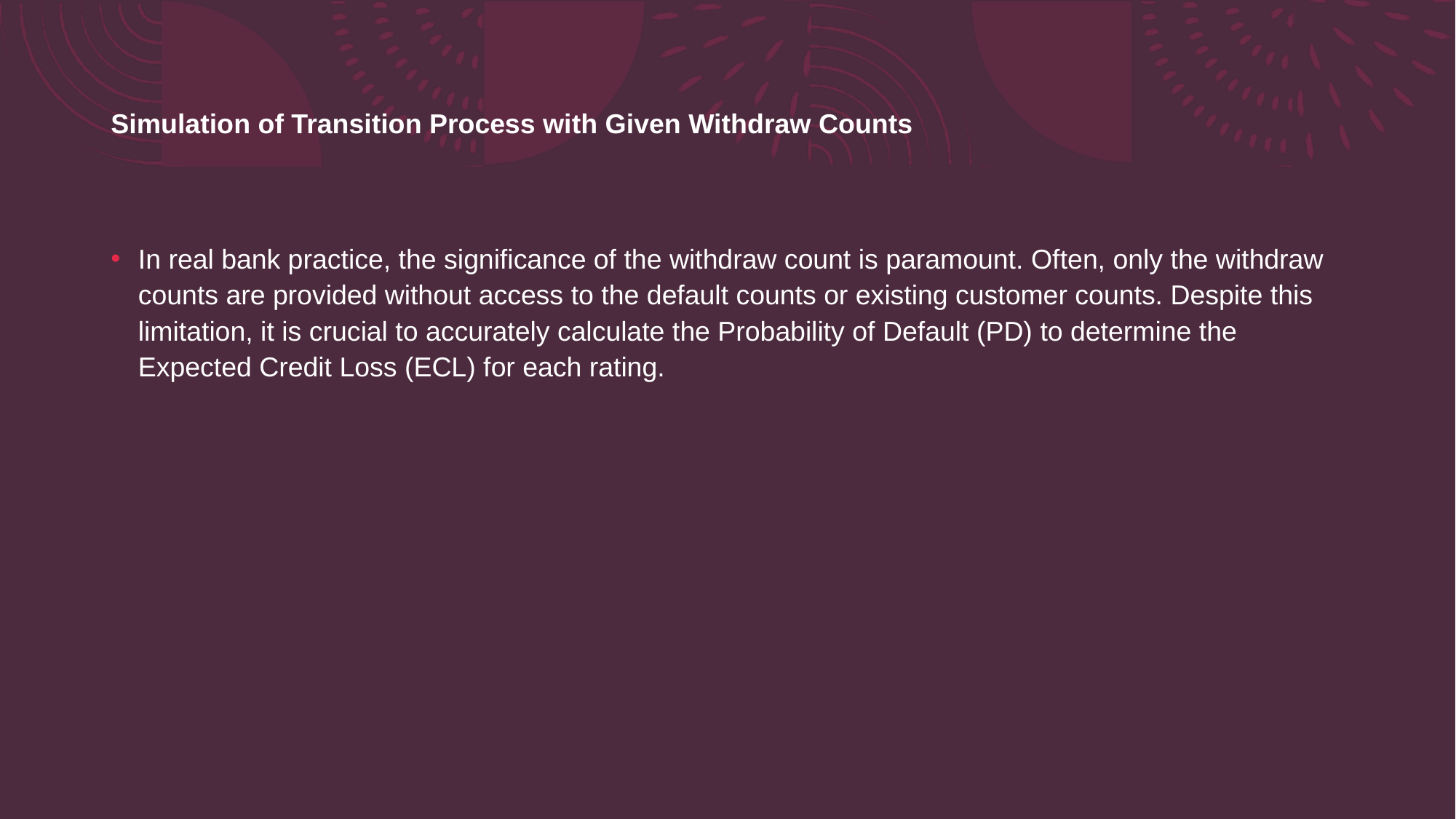

# Simulation of Transition Process with Given Withdraw Counts
In real bank practice, the significance of the withdraw count is paramount. Often, only the withdraw counts are provided without access to the default counts or existing customer counts. Despite this limitation, it is crucial to accurately calculate the Probability of Default (PD) to determine the Expected Credit Loss (ECL) for each rating.